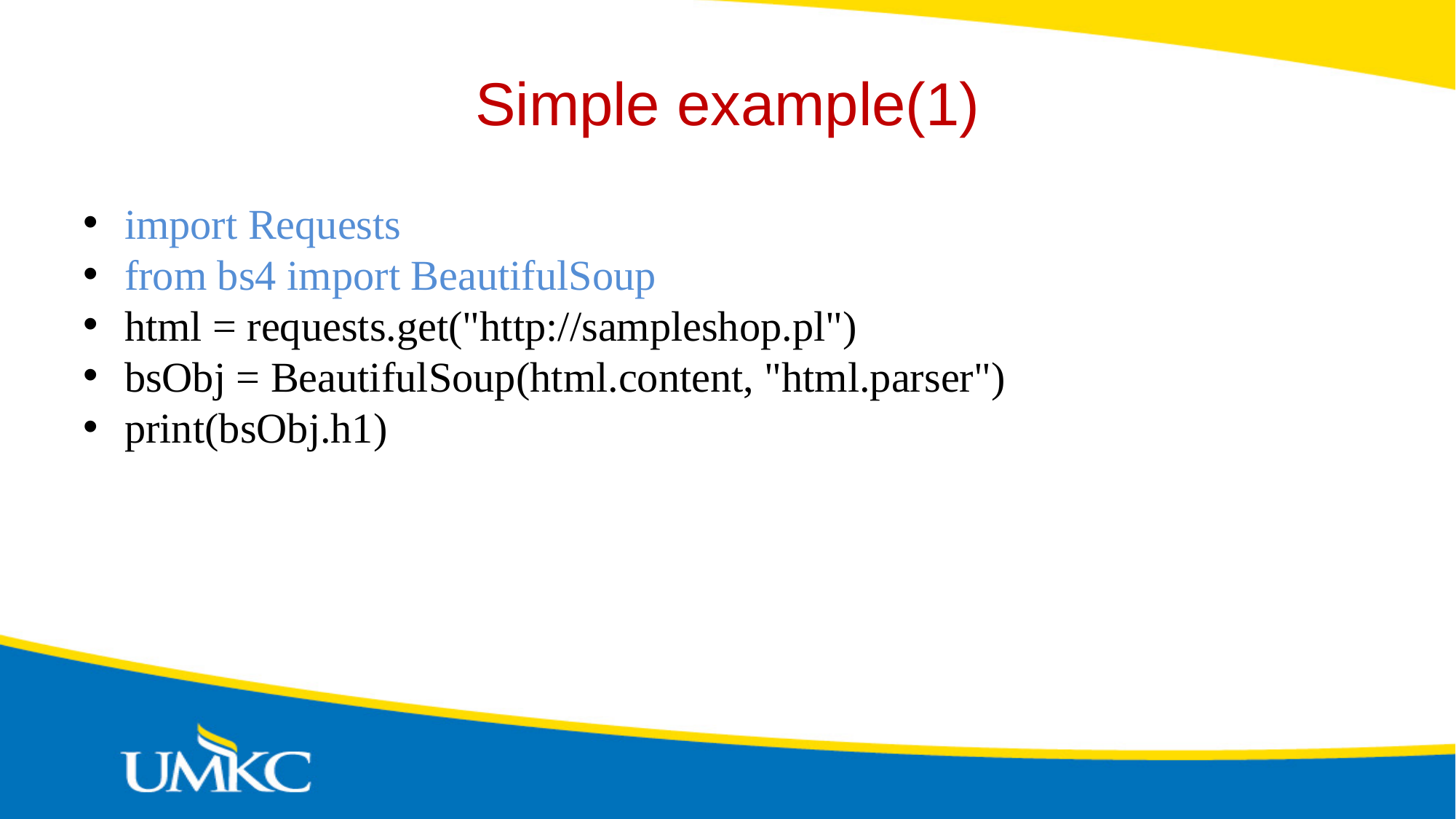

Simple example(1)
import Requests
from bs4 import BeautifulSoup
html = requests.get("http://sampleshop.pl")
bsObj = BeautifulSoup(html.content, "html.parser")
print(bsObj.h1)